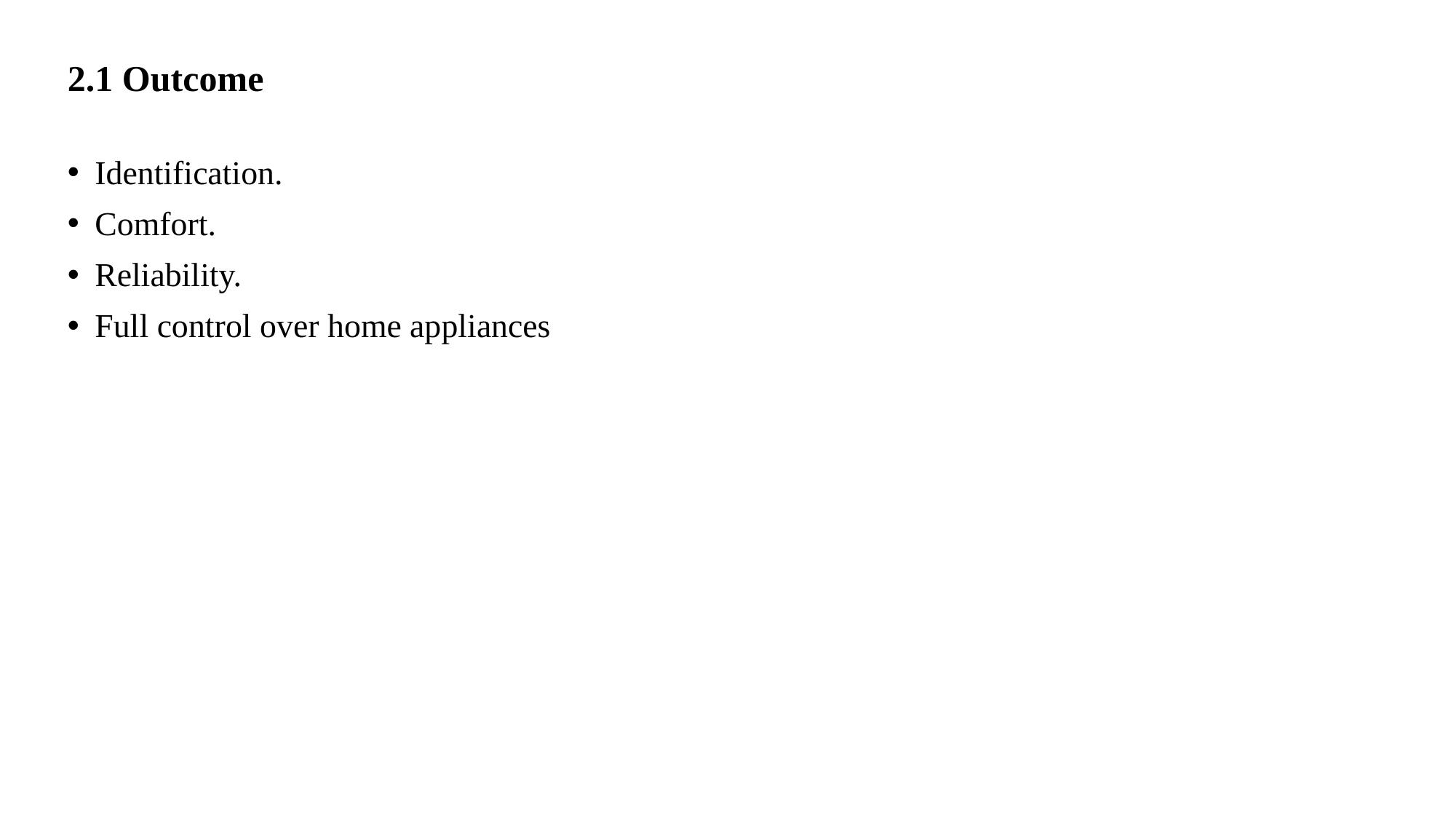

# 2.1 Outcome
Identification.
Comfort.
Reliability.
Full control over home appliances